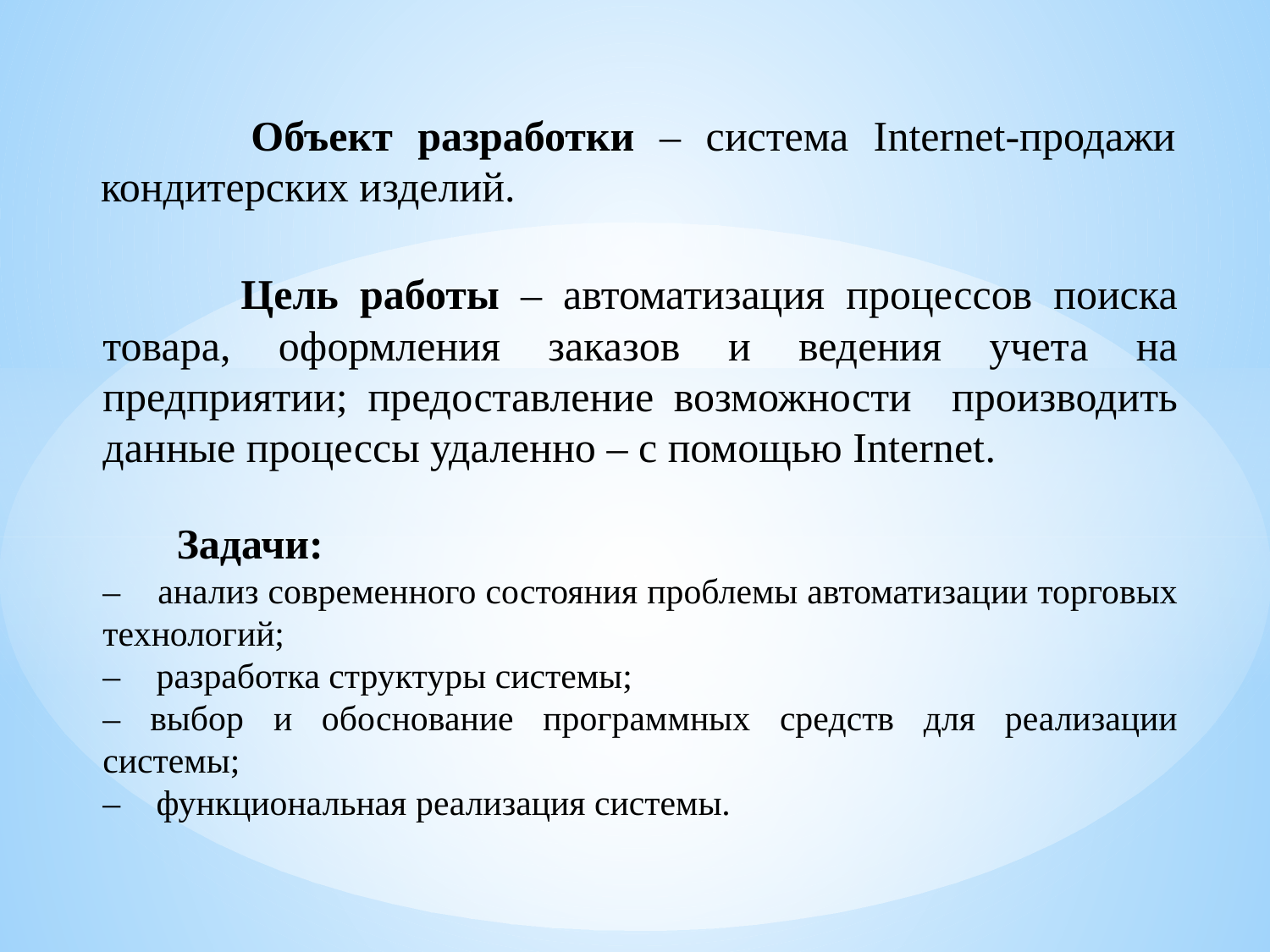

Объект разработки – система Internet-продажи кондитерских изделий.
      Цель работы – автоматизация процессов поиска товара, оформления заказов и ведения учета на предприятии; предоставление возможности  производить данные процессы удаленно – с помощью Internet.
      Задачи:
–    анализ современного состояния проблемы автоматизации торговых технологий;
–    разработка структуры системы;
– выбор и обоснование программных средств для реализации системы;
–    функциональная реализация системы.